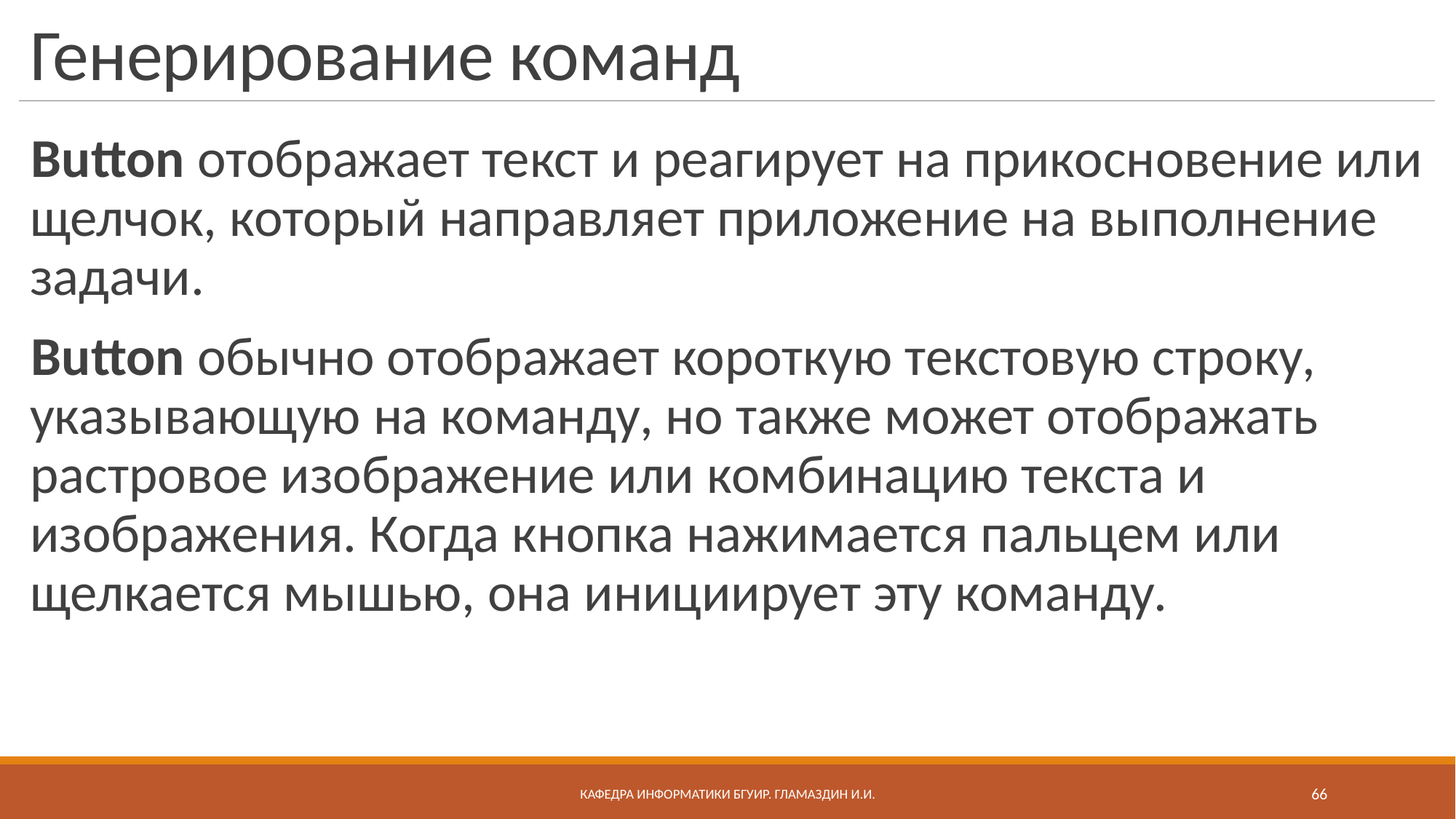

# Генерирование команд
Button отображает текст и реагирует на прикосновение или щелчок, который направляет приложение на выполнение задачи.
Button обычно отображает короткую текстовую строку, указывающую на команду, но также может отображать растровое изображение или комбинацию текста и изображения. Когда кнопка нажимается пальцем или щелкается мышью, она инициирует эту команду.
Кафедра информатики бгуир. Гламаздин И.и.
66